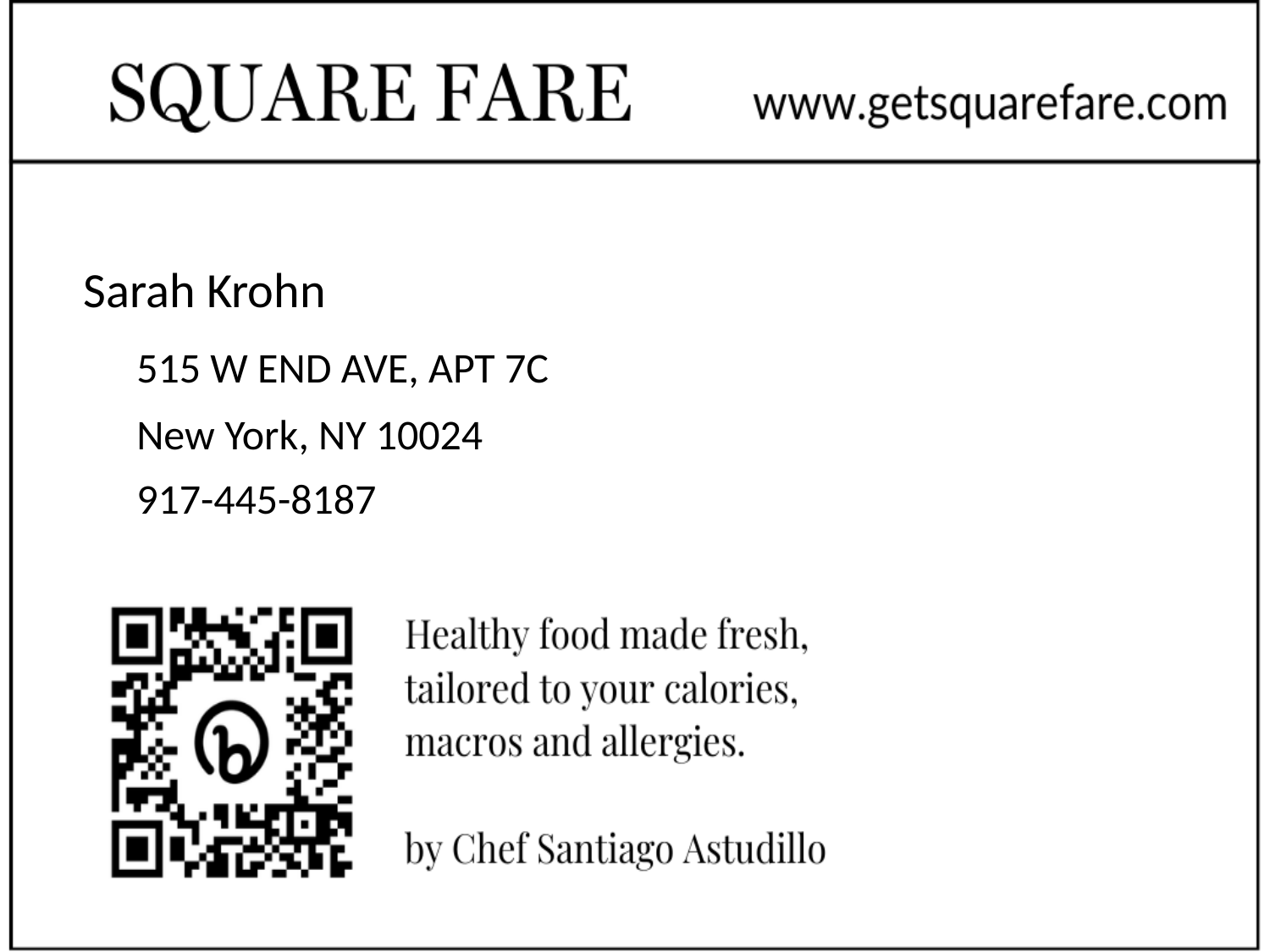

# Sarah Krohn
515 W END AVE, APT 7C
New York, NY 10024
917-445-8187